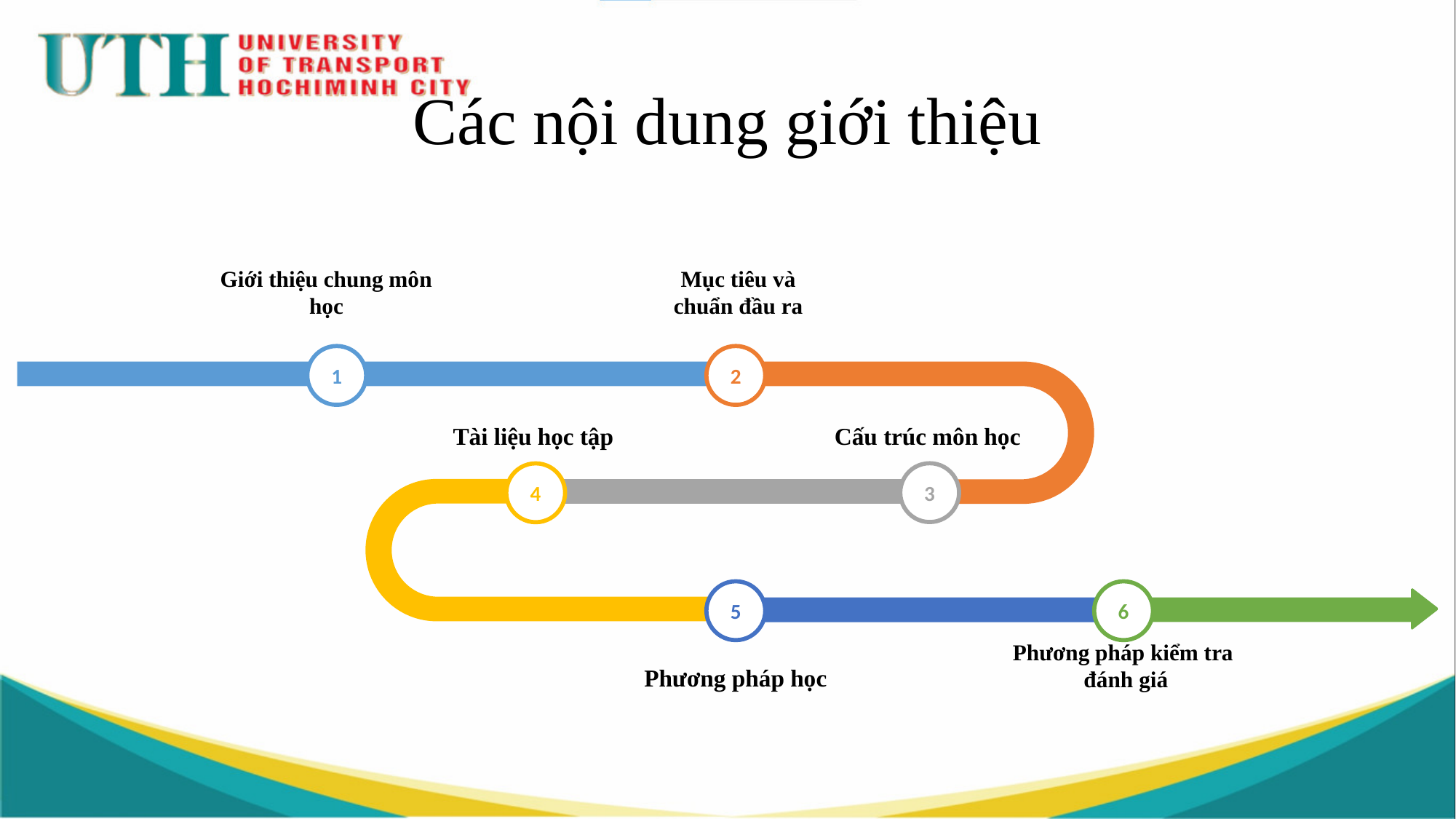

# Các nội dung giới thiệu
Giới thiệu chung môn học
Mục tiêu và
chuẩn đầu ra
1
2

Cấu trúc môn học
Tài liệu học tập
3
4

5
6

Phương pháp học
Phương pháp kiểm tra
đánh giá
2